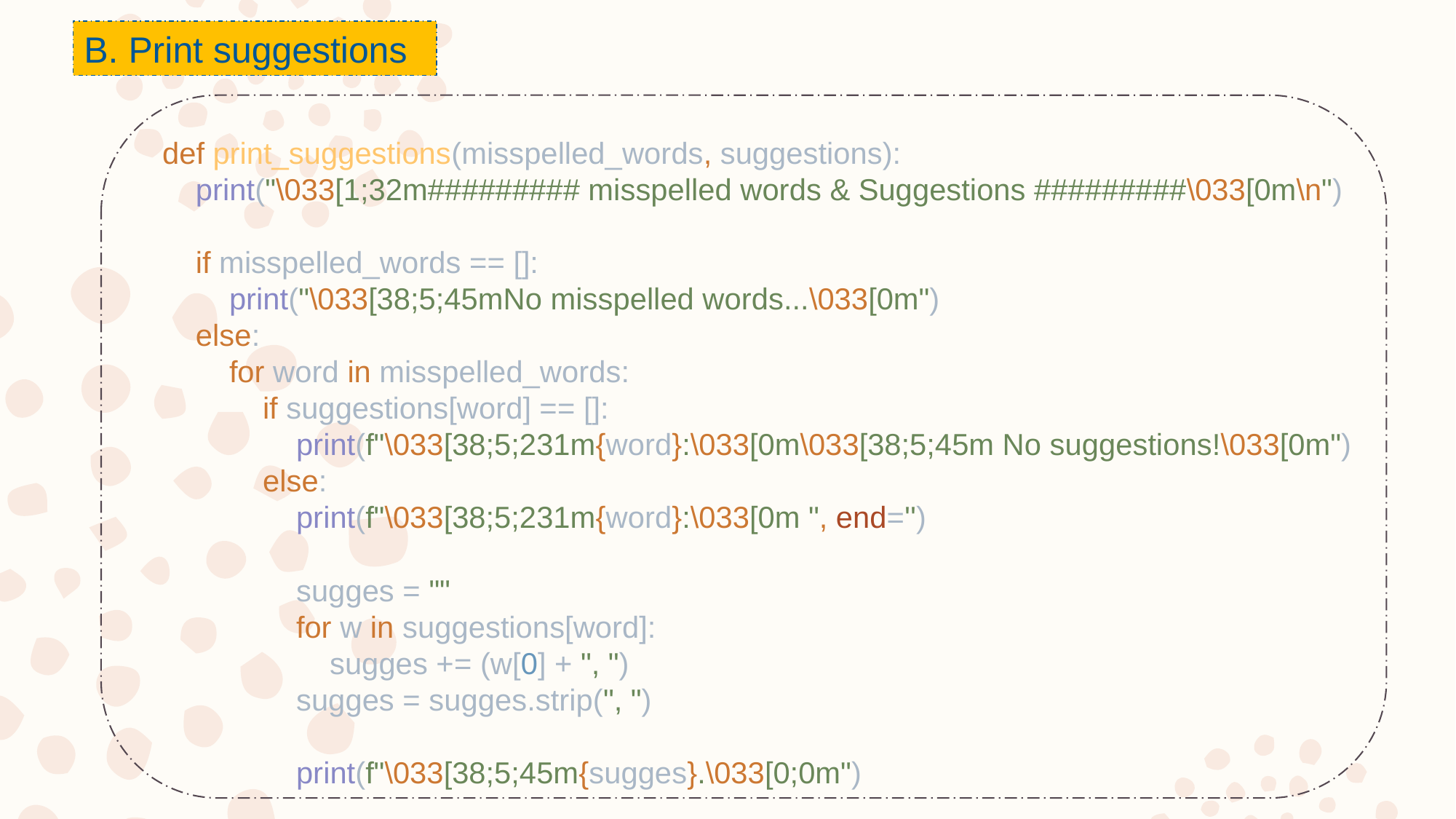

B. Print suggestions

def print_suggestions(misspelled_words, suggestions):
    print("\033[1;32m######### misspelled words & Suggestions #########\033[0m\n")
    if misspelled_words == []:
        print("\033[38;5;45mNo misspelled words...\033[0m")
    else:
        for word in misspelled_words:
            if suggestions[word] == []:
                print(f"\033[38;5;231m{word}:\033[0m\033[38;5;45m No suggestions!\033[0m")
            else:
                print(f"\033[38;5;231m{word}:\033[0m ", end='')
                sugges = ""
                for w in suggestions[word]:
                    sugges += (w[0] + ", ")
                sugges = sugges.strip(", ")
                print(f"\033[38;5;45m{sugges}.\033[0;0m")